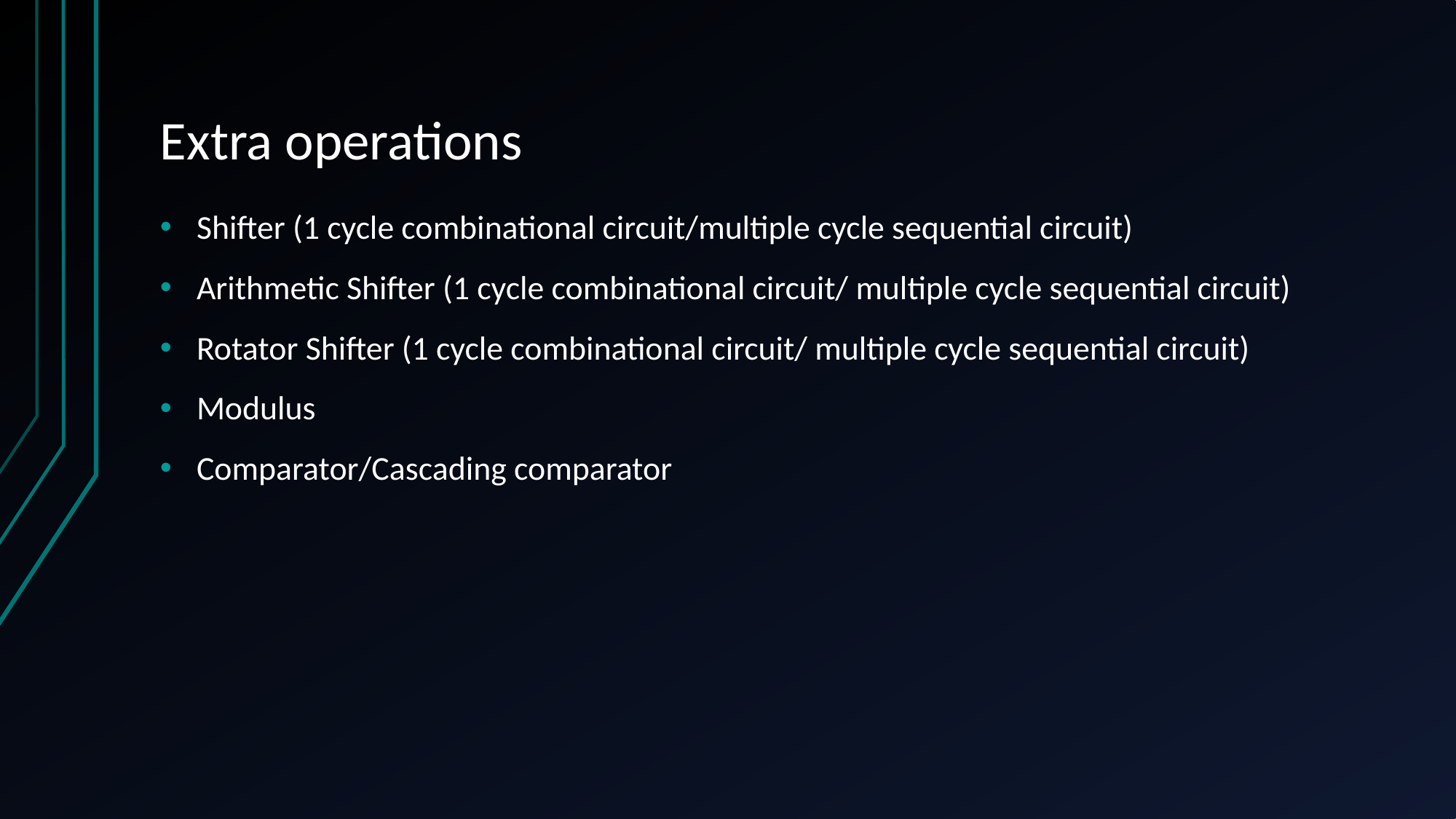

# Extra operations
Shifter (1 cycle combinational circuit/multiple cycle sequential circuit)
Arithmetic Shifter (1 cycle combinational circuit/ multiple cycle sequential circuit)
Rotator Shifter (1 cycle combinational circuit/ multiple cycle sequential circuit)
Modulus
Comparator/Cascading comparator